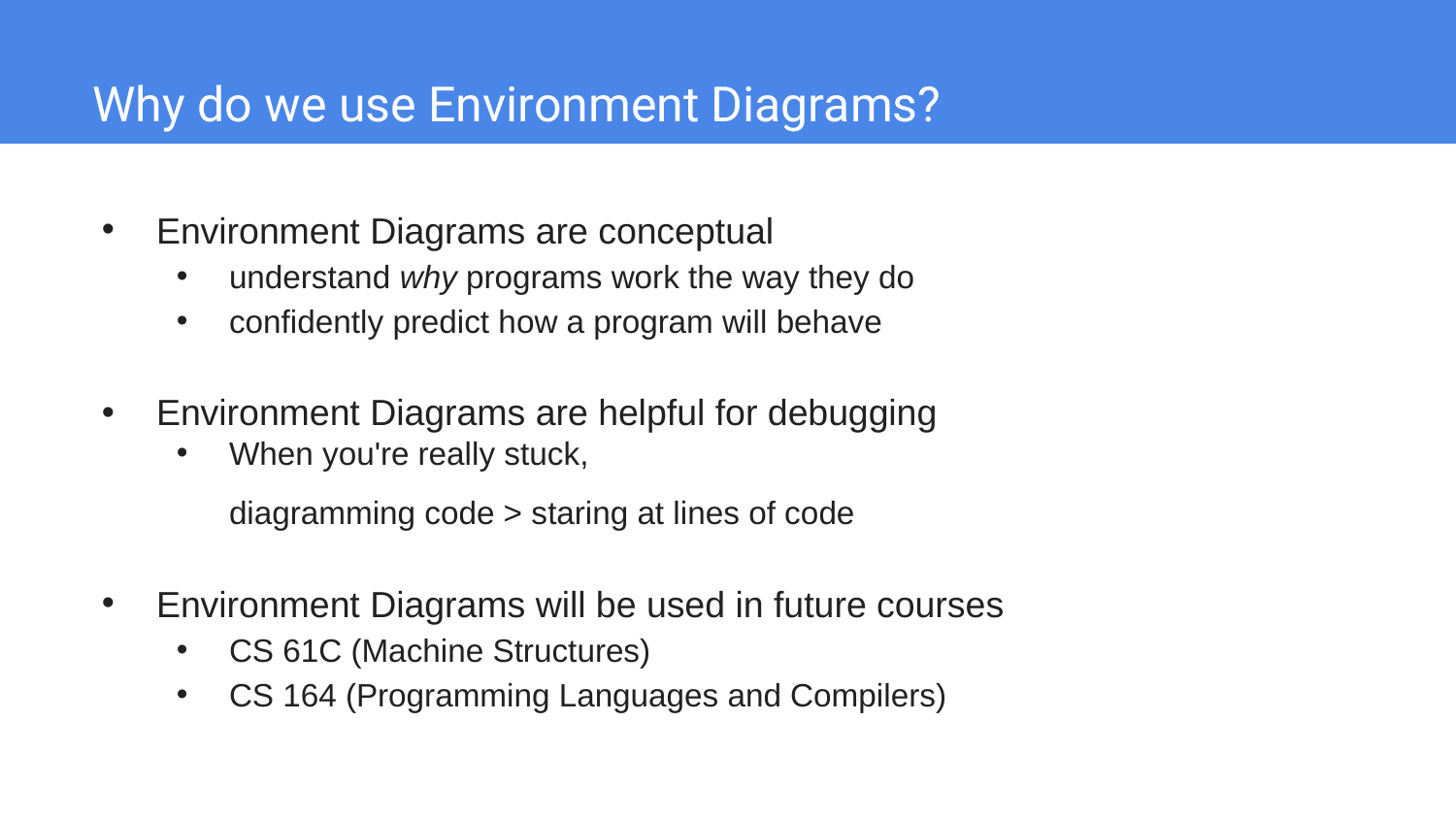

# Why do we use Environment Diagrams?
Environment Diagrams are conceptual
understand why programs work the way they do
confidently predict how a program will behave

Environment Diagrams are helpful for debugging
When you're really stuck,
diagramming code > staring at lines of code

Environment Diagrams will be used in future courses
CS 61C (Machine Structures)
CS 164 (Programming Languages and Compilers)